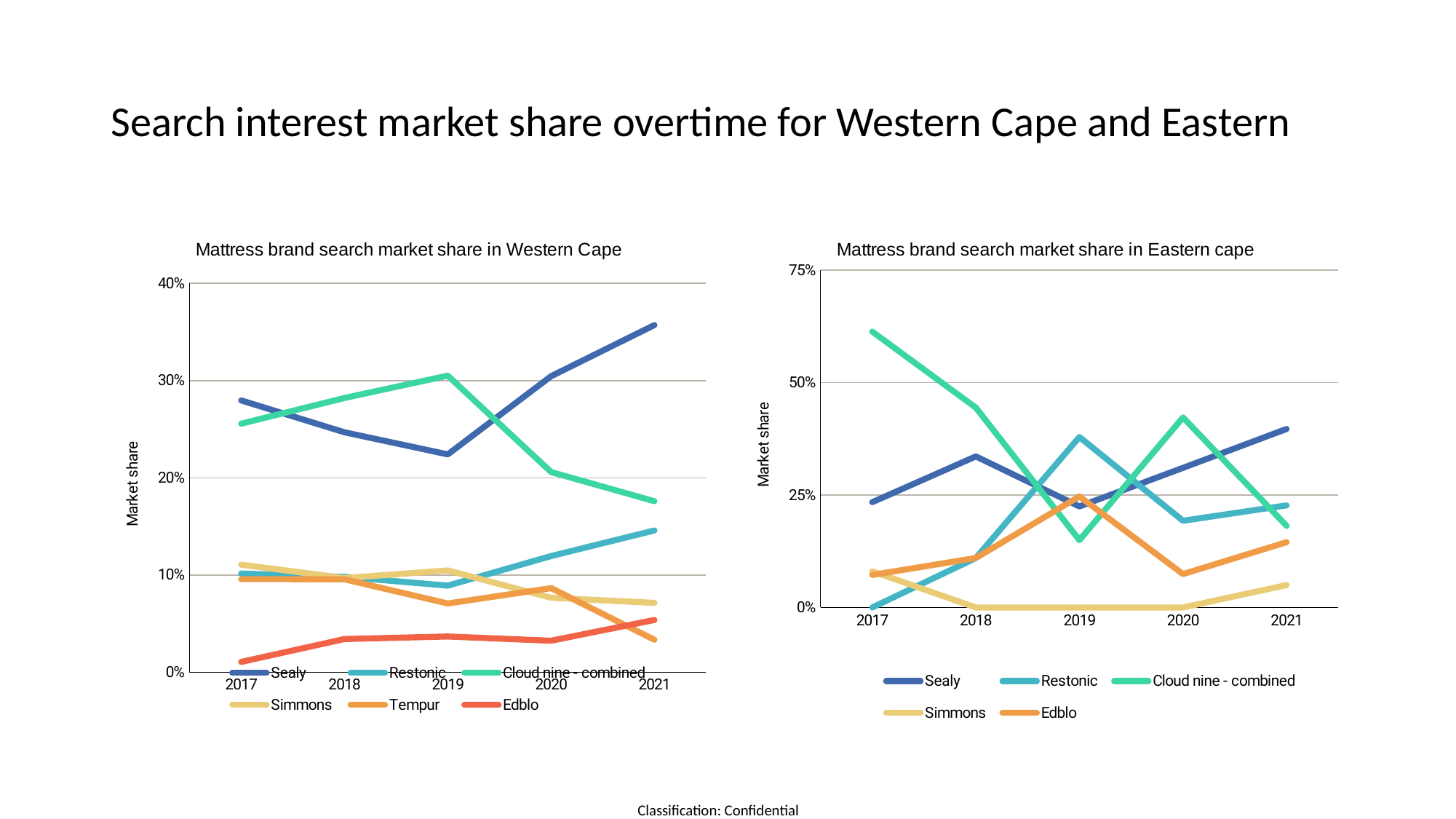

# Search interest market share overtime for Western Cape and Eastern

### Chart: Mattress brand search market share in Western Cape

| Category | Sealy | Restonic | Cloud nine - combined | Simmons | Tempur | Edblo |
|---|---|---|---|---|---|---|
| 2017 | 0.2795595978937291 | 0.10148396361895644 | 0.2556247008137865 | 0.1105792245093346 | 0.09573958831977022 | 0.010531354715174725 |
| 2018 | 0.2467802243456585 | 0.09804736186123805 | 0.2820938928126298 | 0.09680099709181554 | 0.09555463232239302 | 0.03406730369754882 |
| 2019 | 0.2240608228980322 | 0.08899821109123435 | 0.30500894454382826 | 0.10465116279069768 | 0.0706618962432916 | 0.03667262969588551 |
| 2020 | 0.3045148895292987 | 0.11943643932116554 | 0.20589177073326928 | 0.07652897854626961 | 0.08645533141210375 | 0.03234069804674992 |
| 2021 | 0.3570916905444126 | 0.14577363896848136 | 0.1758595988538682 | 0.07127507163323782 | 0.03330945558739255 | 0.053724928366762174 |

### Chart: Mattress brand search market share in Eastern cape

| Category | Sealy | Restonic | Cloud nine - combined | Simmons | Edblo |
|---|---|---|---|---|---|
| 2017 | 0.23395613322502032 | 0.0 | 0.6133225020308692 | 0.08042242079610074 | 0.07229894394800974 |
| 2018 | 0.33587786259541985 | 0.1099236641221374 | 0.4442748091603053 | 0.0 | 0.1099236641221374 |
| 2019 | 0.22456140350877193 | 0.37894736842105264 | 0.1497076023391813 | 0.0 | 0.24678362573099416 |
| 2020 | 0.3104265402843602 | 0.19273301737756715 | 0.4225908372827804 | 0.0 | 0.07424960505529225 |
| 2021 | 0.39689119170984455 | 0.22694300518134716 | 0.18134715025906736 | 0.049740932642487044 | 0.14507772020725387 |